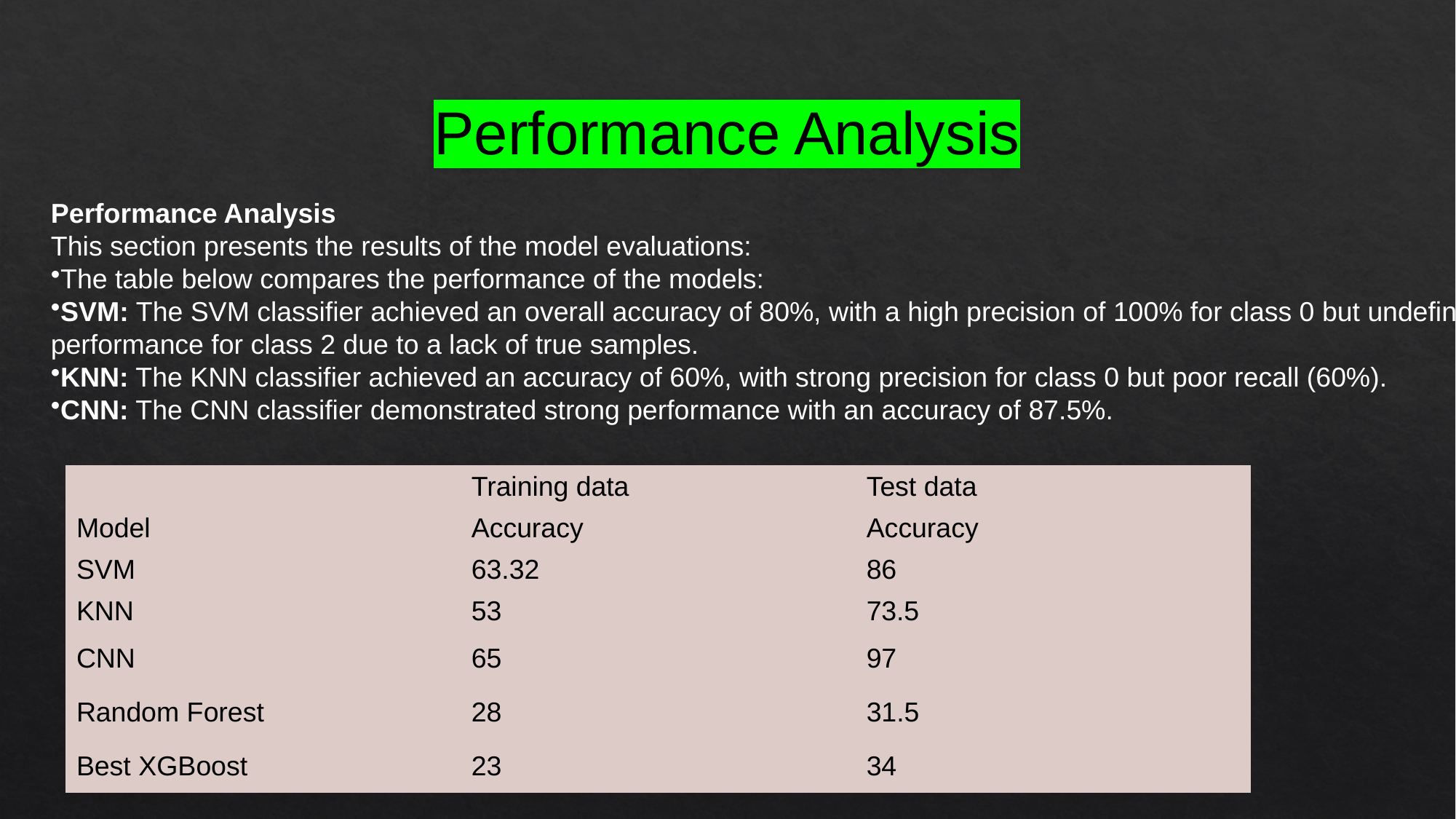

# Performance Analysis
Performance Analysis
This section presents the results of the model evaluations:
The table below compares the performance of the models:
SVM: The SVM classifier achieved an overall accuracy of 80%, with a high precision of 100% for class 0 but undefined performance for class 2 due to a lack of true samples.
KNN: The KNN classifier achieved an accuracy of 60%, with strong precision for class 0 but poor recall (60%).
CNN: The CNN classifier demonstrated strong performance with an accuracy of 87.5%.

|  | Training data | Test data |
| --- | --- | --- |
| Model | Accuracy | Accuracy |
| SVM | 63.32 | 86 |
| KNN | 53 | 73.5 |
| CNN | 65 | 97 |
| Random Forest | 28 | 31.5 |
| Best XGBoost | 23 | 34 |